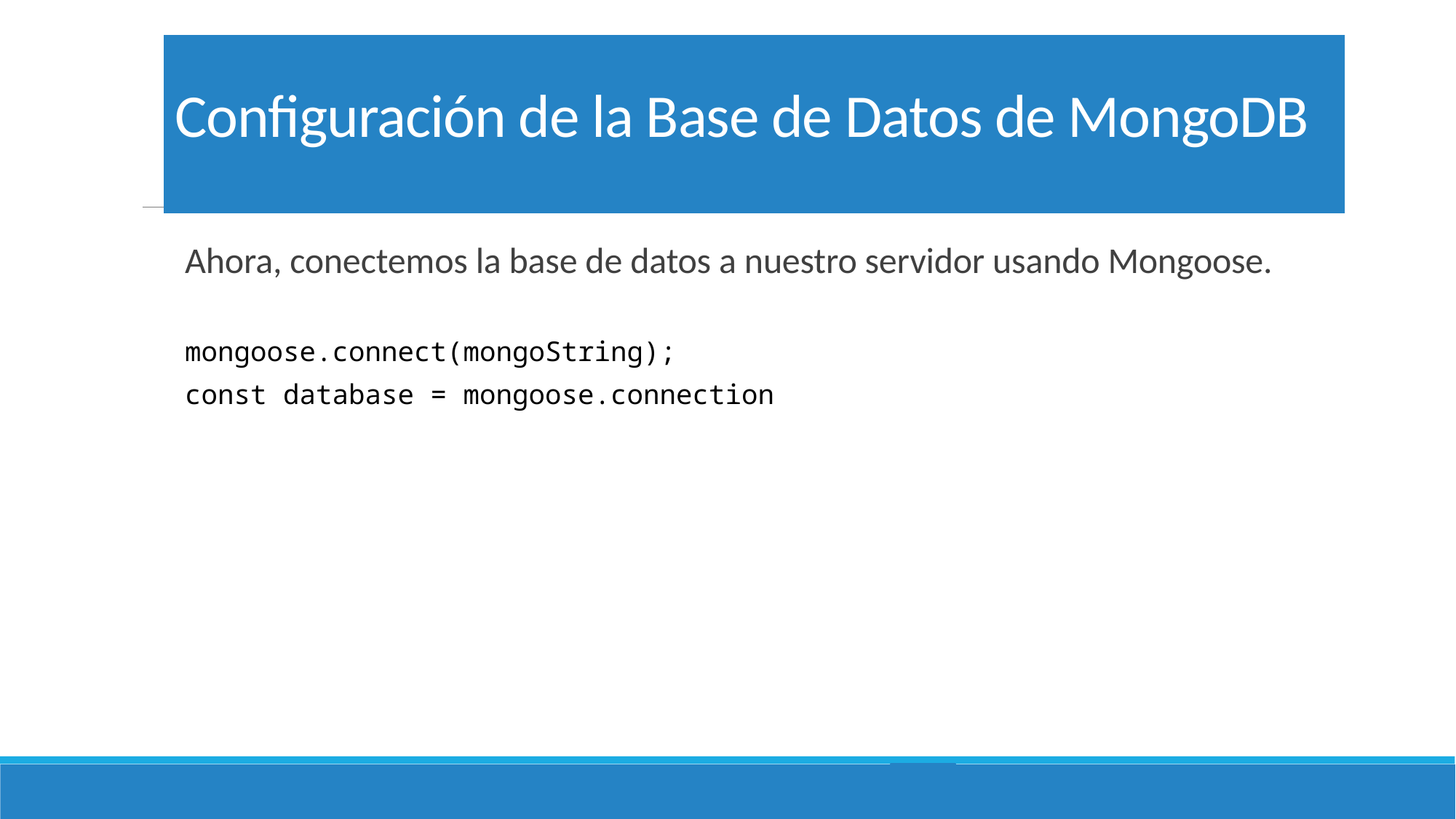

# Configuración de la Base de Datos de MongoDB
Ahora, conectemos la base de datos a nuestro servidor usando Mongoose.

mongoose.connect(mongoString);
const database = mongoose.connection